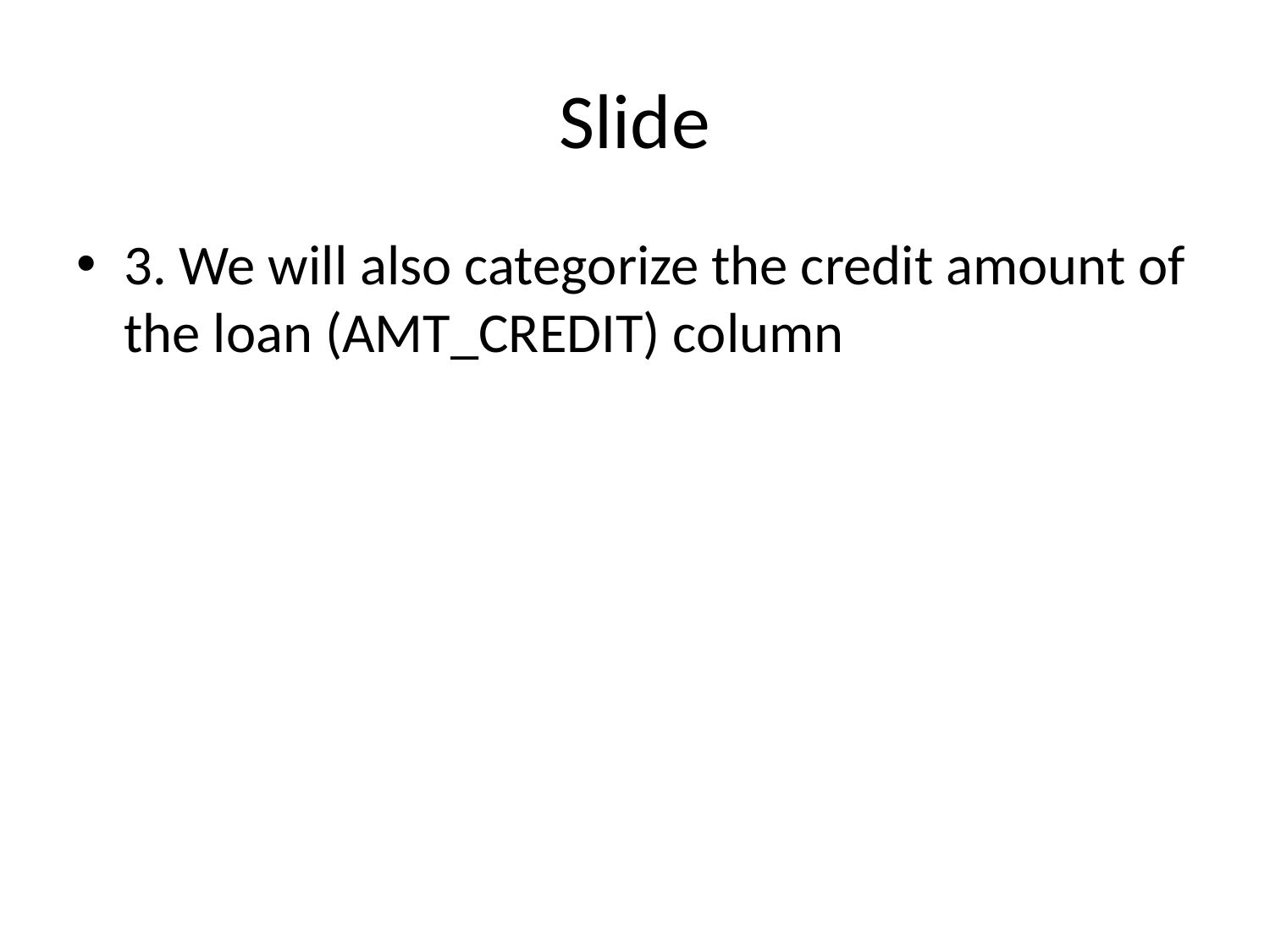

# Slide
3. We will also categorize the credit amount of the loan (AMT_CREDIT) column